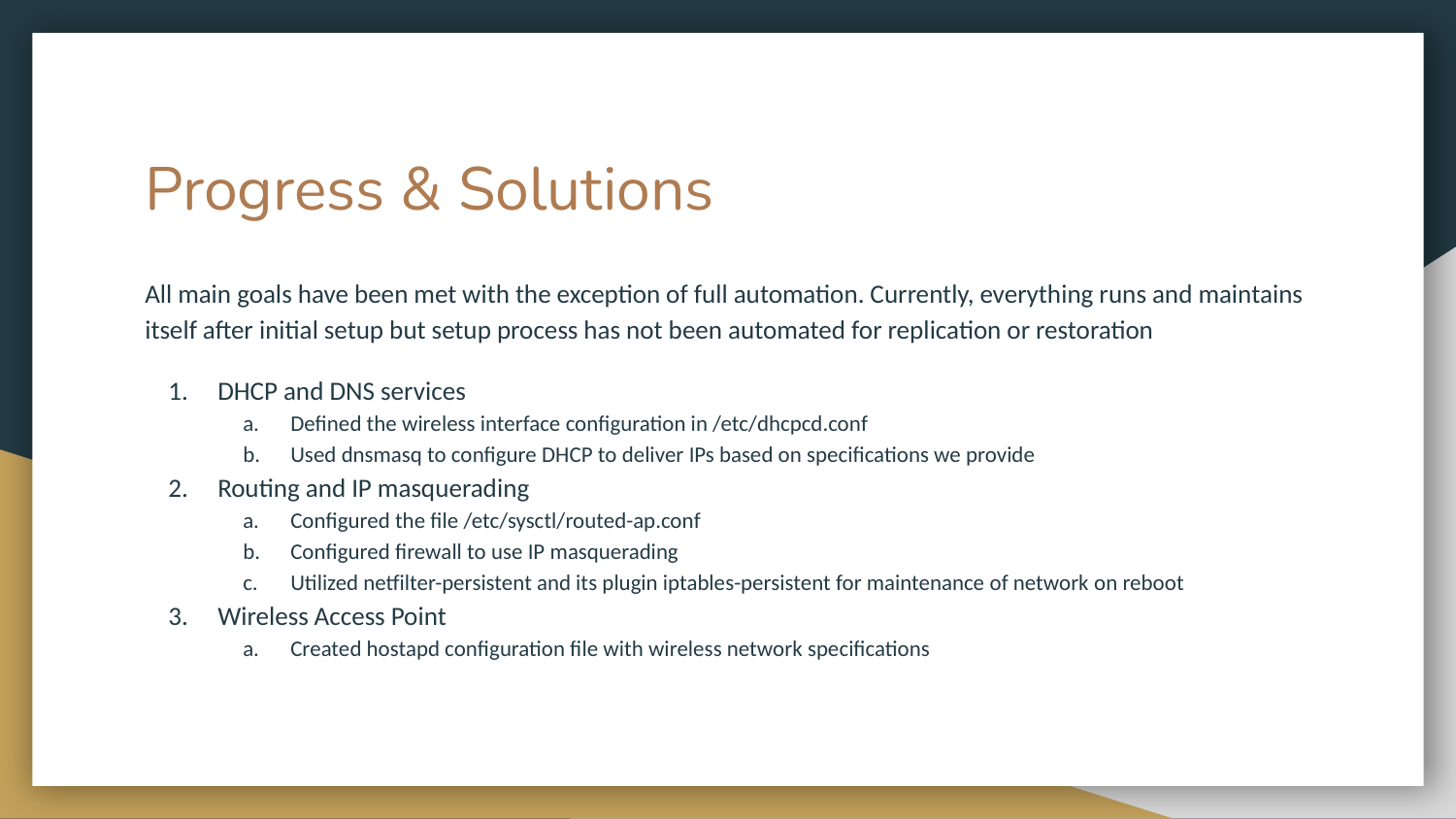

# Progress & Solutions
All main goals have been met with the exception of full automation. Currently, everything runs and maintains itself after initial setup but setup process has not been automated for replication or restoration
DHCP and DNS services
Defined the wireless interface configuration in /etc/dhcpcd.conf
Used dnsmasq to configure DHCP to deliver IPs based on specifications we provide
Routing and IP masquerading
Configured the file /etc/sysctl/routed-ap.conf
Configured firewall to use IP masquerading
Utilized netfilter-persistent and its plugin iptables-persistent for maintenance of network on reboot
Wireless Access Point
Created hostapd configuration file with wireless network specifications